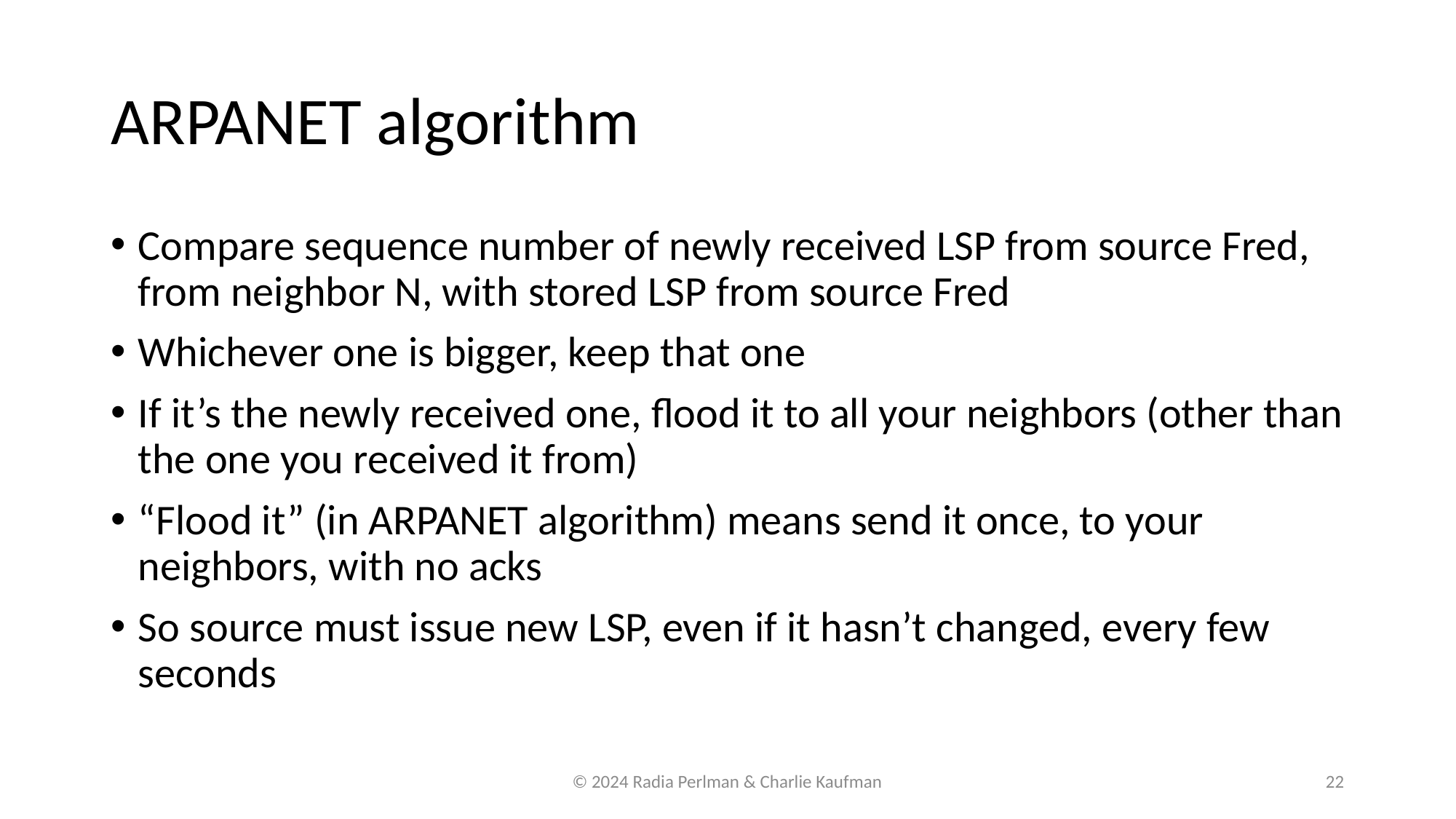

# ARPANET algorithm
Compare sequence number of newly received LSP from source Fred, from neighbor N, with stored LSP from source Fred
Whichever one is bigger, keep that one
If it’s the newly received one, flood it to all your neighbors (other than the one you received it from)
“Flood it” (in ARPANET algorithm) means send it once, to your neighbors, with no acks
So source must issue new LSP, even if it hasn’t changed, every few seconds

© 2024 Radia Perlman & Charlie Kaufman
22